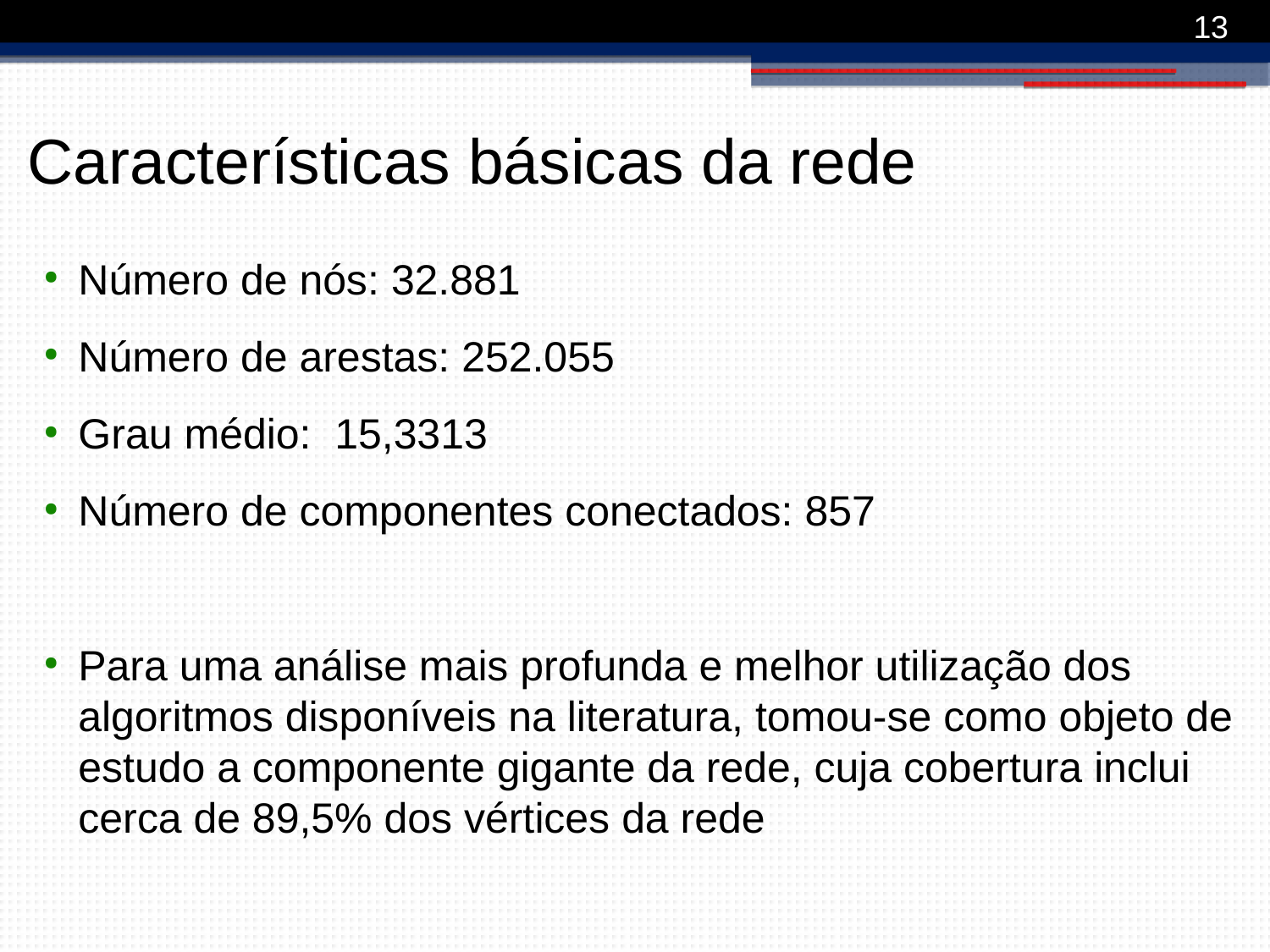

13
Características básicas da rede
Número de nós: 32.881
Número de arestas: 252.055
Grau médio:  15,3313
Número de componentes conectados: 857

Para uma análise mais profunda e melhor utilização dos algoritmos disponíveis na literatura, tomou-se como objeto de estudo a componente gigante da rede, cuja cobertura inclui cerca de 89,5% dos vértices da rede